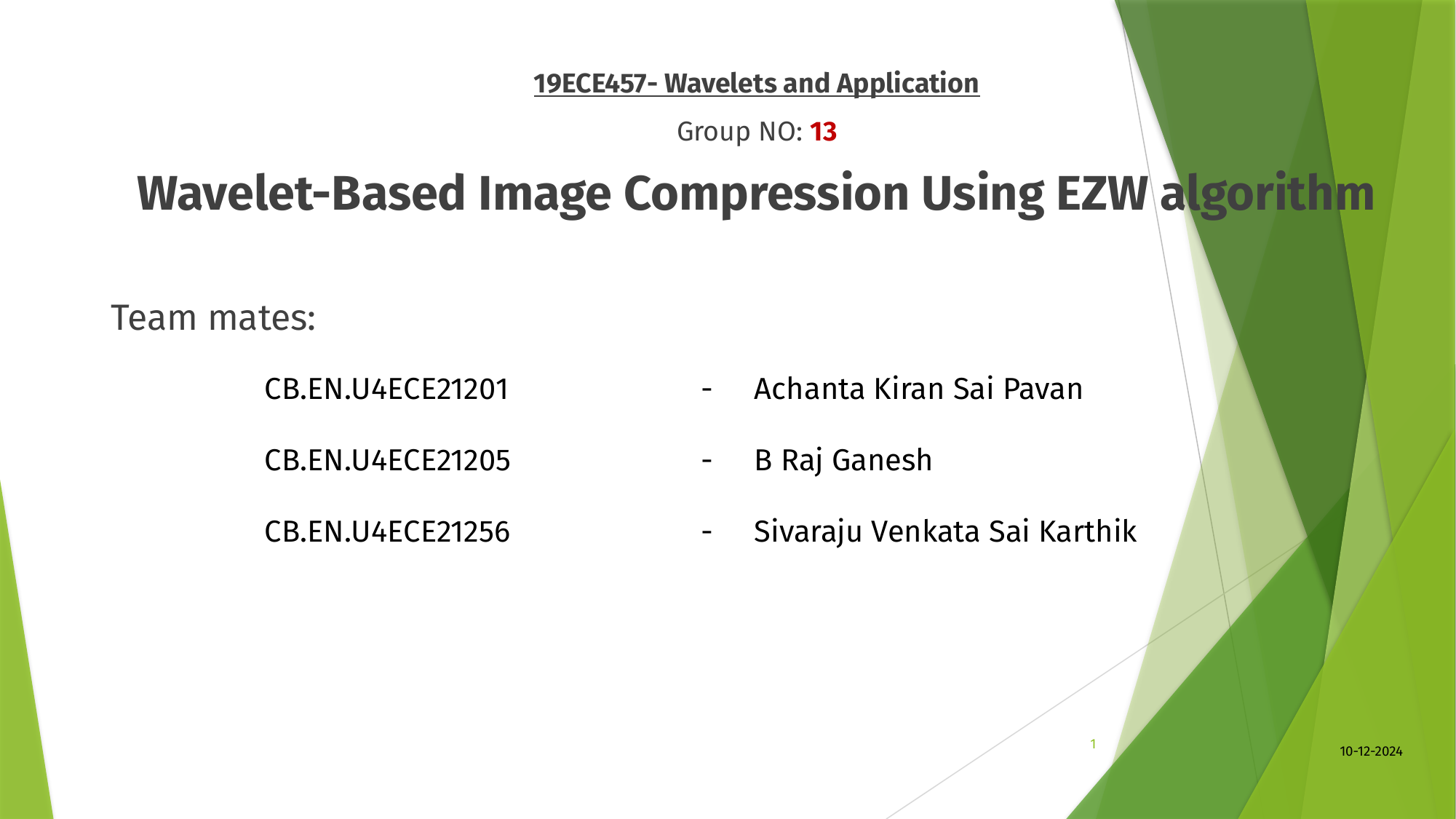

19ECE457- Wavelets and Application
Group NO: 13
Wavelet-Based Image Compression Using EZW algorithm

Team mates:

| CB.EN.U4ECE21201 | - | Achanta Kiran Sai Pavan |
| --- | --- | --- |
| CB.EN.U4ECE21205 | - | B Raj Ganesh |
| CB.EN.U4ECE21256 | - | Sivaraju Venkata Sai Karthik |
1
10-12-2024